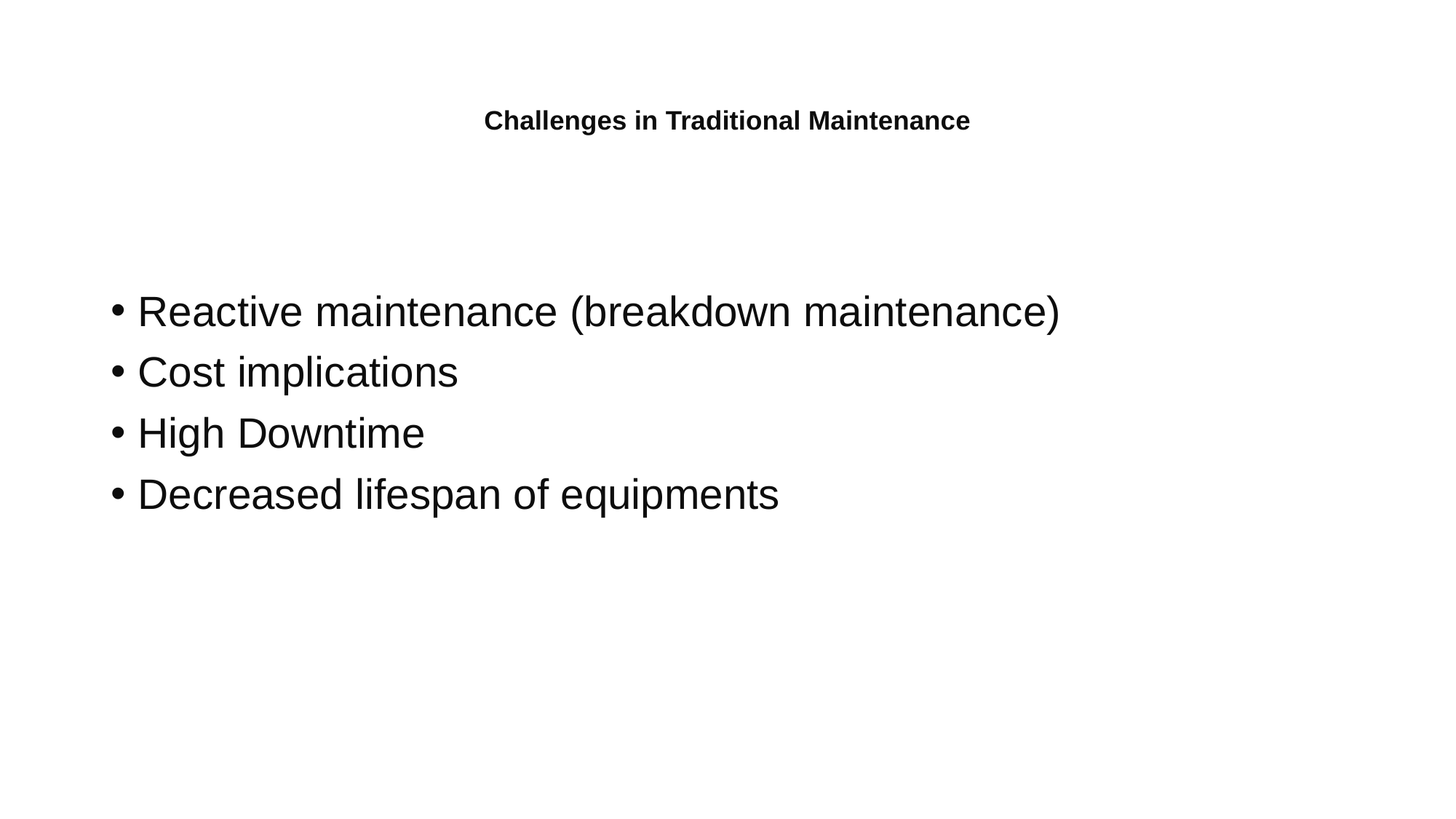

# Challenges in Traditional Maintenance

Reactive maintenance (breakdown maintenance)
Cost implications
High Downtime
Decreased lifespan of equipments